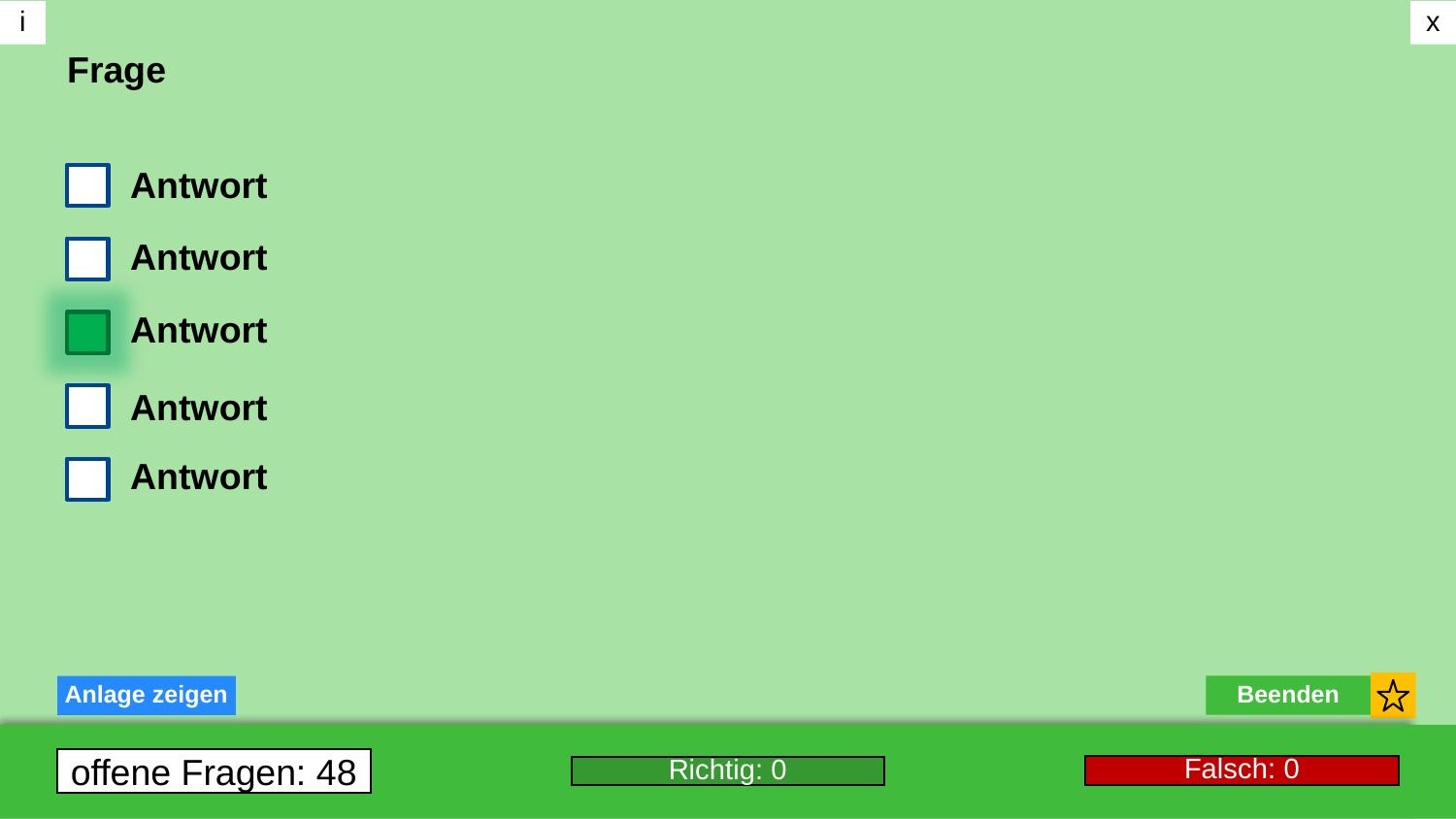

i
x
Frage

Antwort

Antwort

Antwort

Antwort

Antwort

Anlage zeigen
Beenden

Falsch: 0
offene Fragen: 48
Richtig: 0
03.02.2025
5